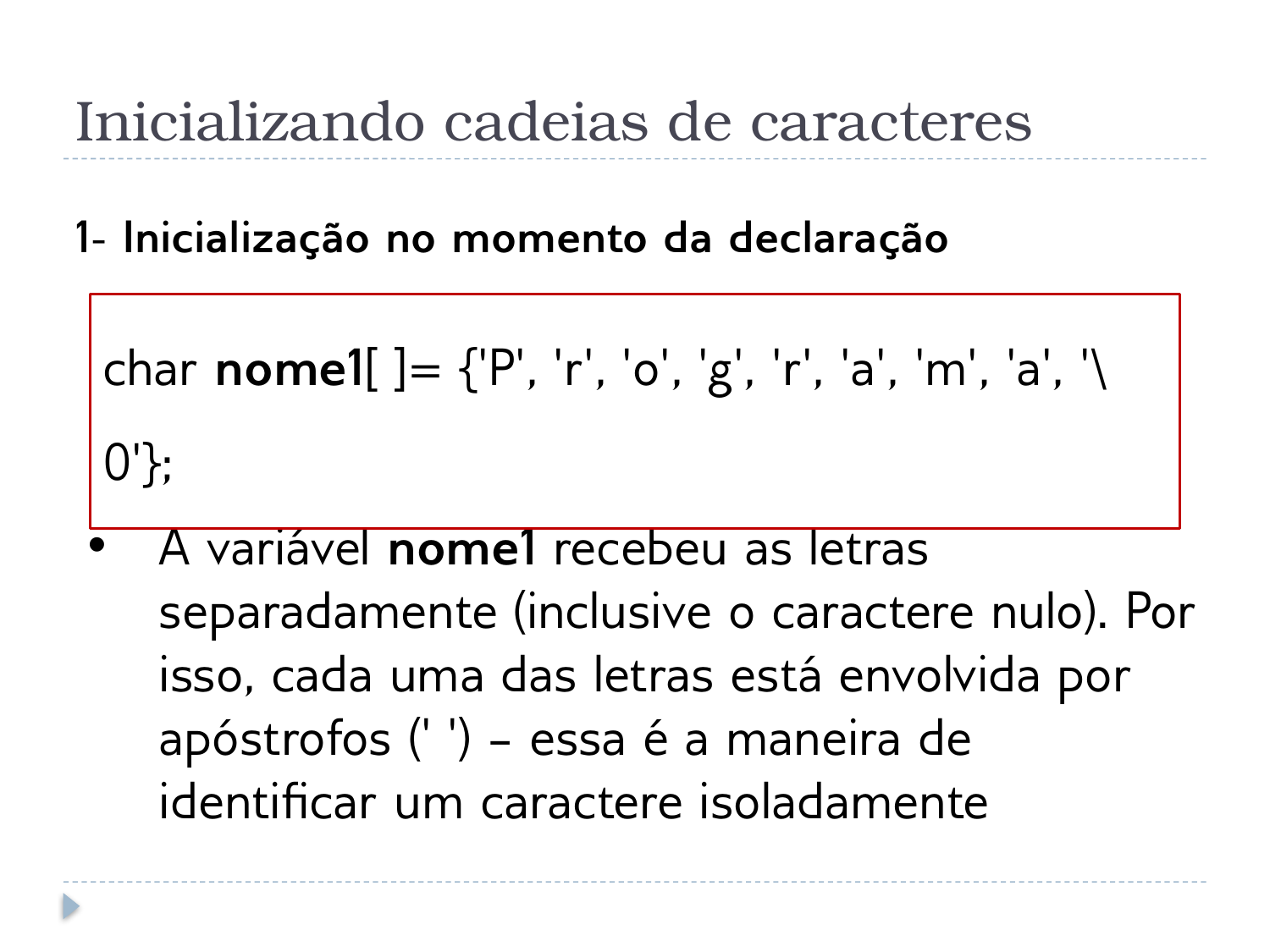

# Inicializando cadeias de caracteres

1- Inicialização no momento da declaração

char nome1[ ]= {'P', 'r', 'o', 'g', 'r', 'a', 'm', 'a', '\0'};

A variável nome1 recebeu as letras separadamente (inclusive o caractere nulo). Por isso, cada uma das letras está envolvida por apóstrofos (' ') – essa é a maneira de identificar um caractere isoladamente